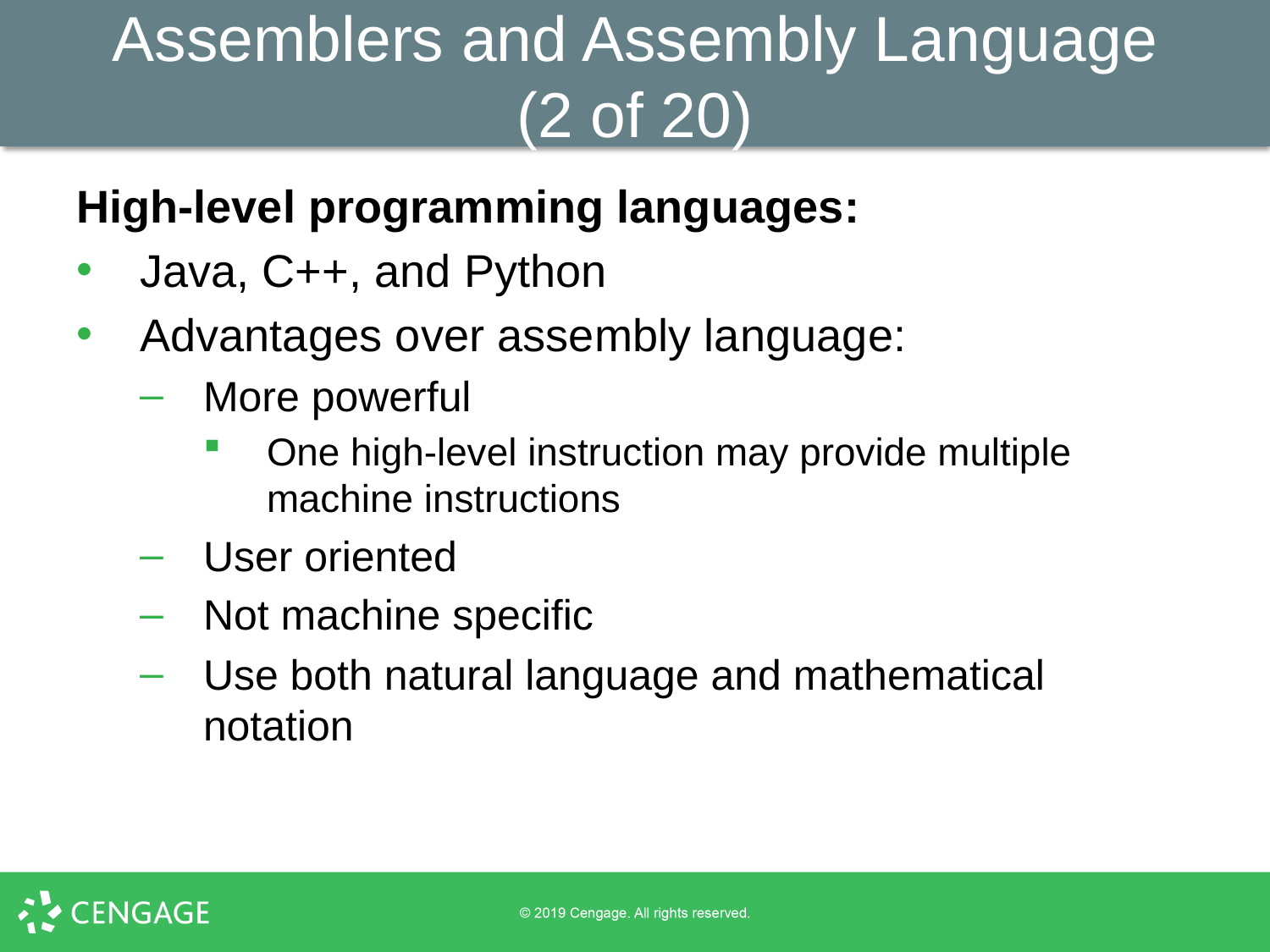

# Assemblers and Assembly Language (2 of 20)
High-level programming languages:
Java, C++, and Python
Advantages over assembly language:
More powerful
One high-level instruction may provide multiple machine instructions
User oriented
Not machine specific
Use both natural language and mathematical notation